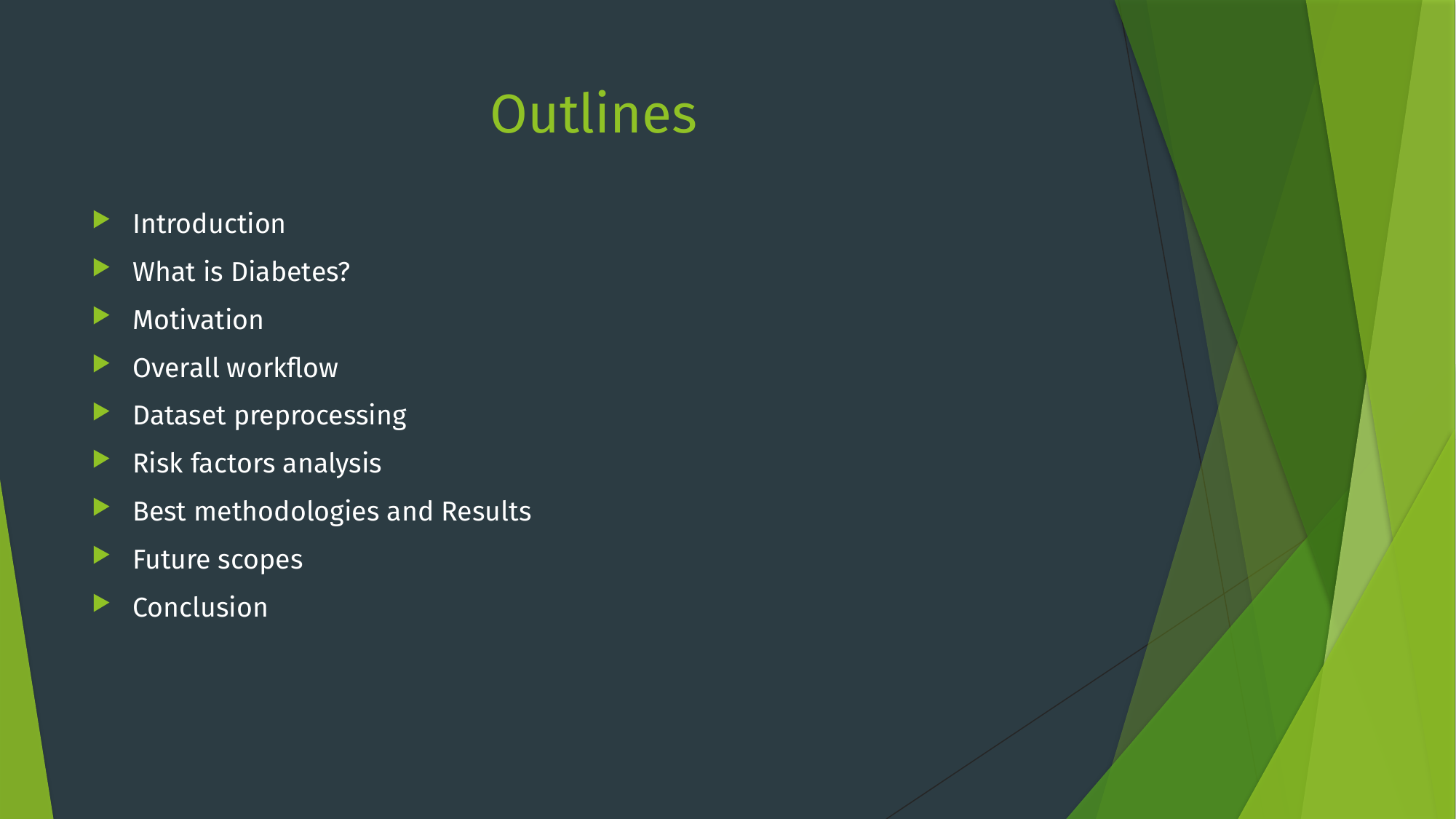

# Outlines
Introduction
What is Diabetes?
Motivation
Overall workflow
Dataset preprocessing
Risk factors analysis
Best methodologies and Results
Future scopes
Conclusion